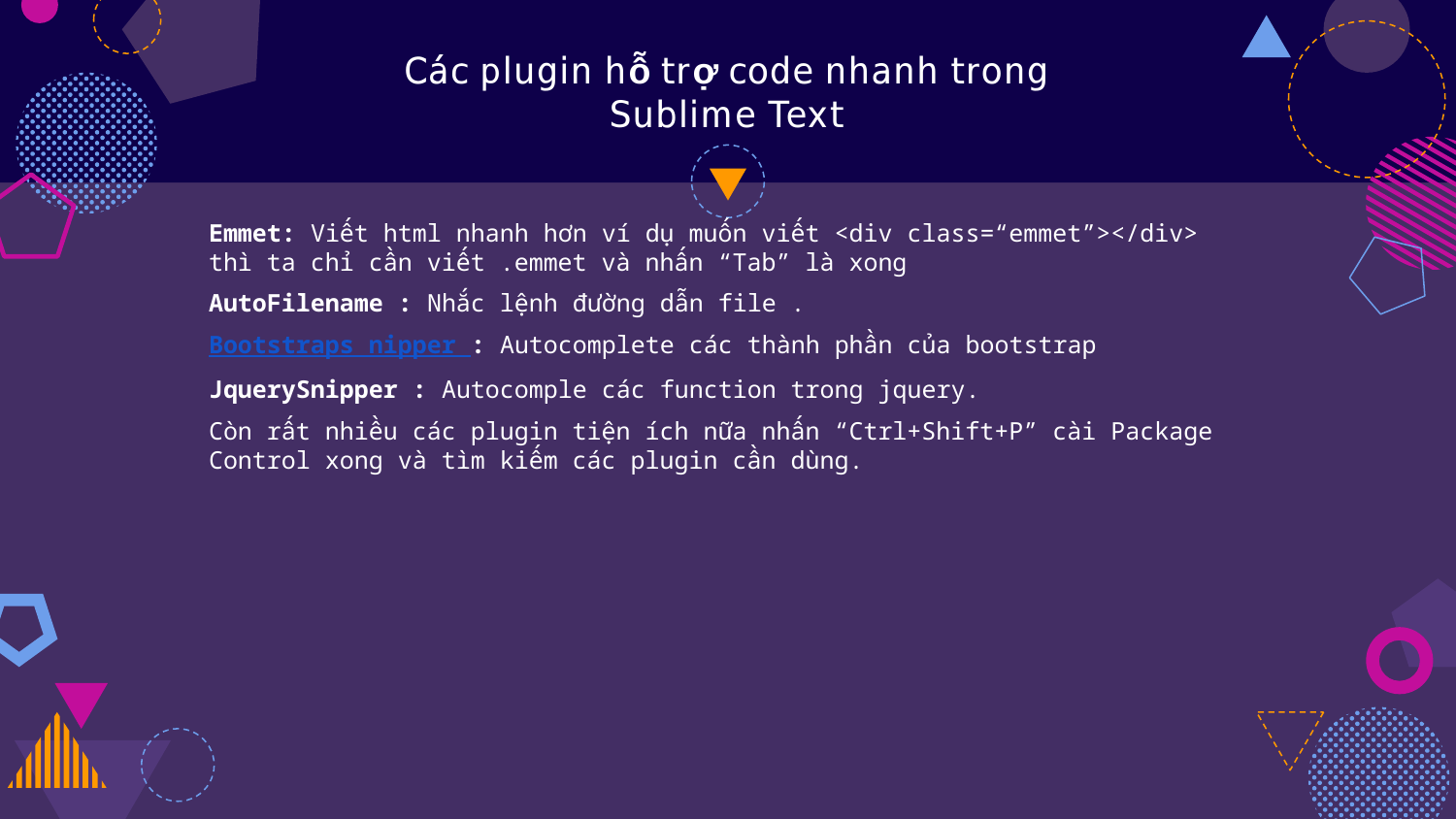

# Các plugin hỗ trợ code nhanh trong Sublime Text
Emmet: Viết html nhanh hơn ví dụ muốn viết <div class=“emmet”></div> thì ta chỉ cần viết .emmet và nhấn “Tab” là xong
AutoFilename : Nhắc lệnh đường dẫn file .
Bootstraps nipper : Autocomplete các thành phần của bootstrap
JquerySnipper : Autocomple các function trong jquery.
Còn rất nhiều các plugin tiện ích nữa nhấn “Ctrl+Shift+P” cài Package Control xong và tìm kiếm các plugin cần dùng.